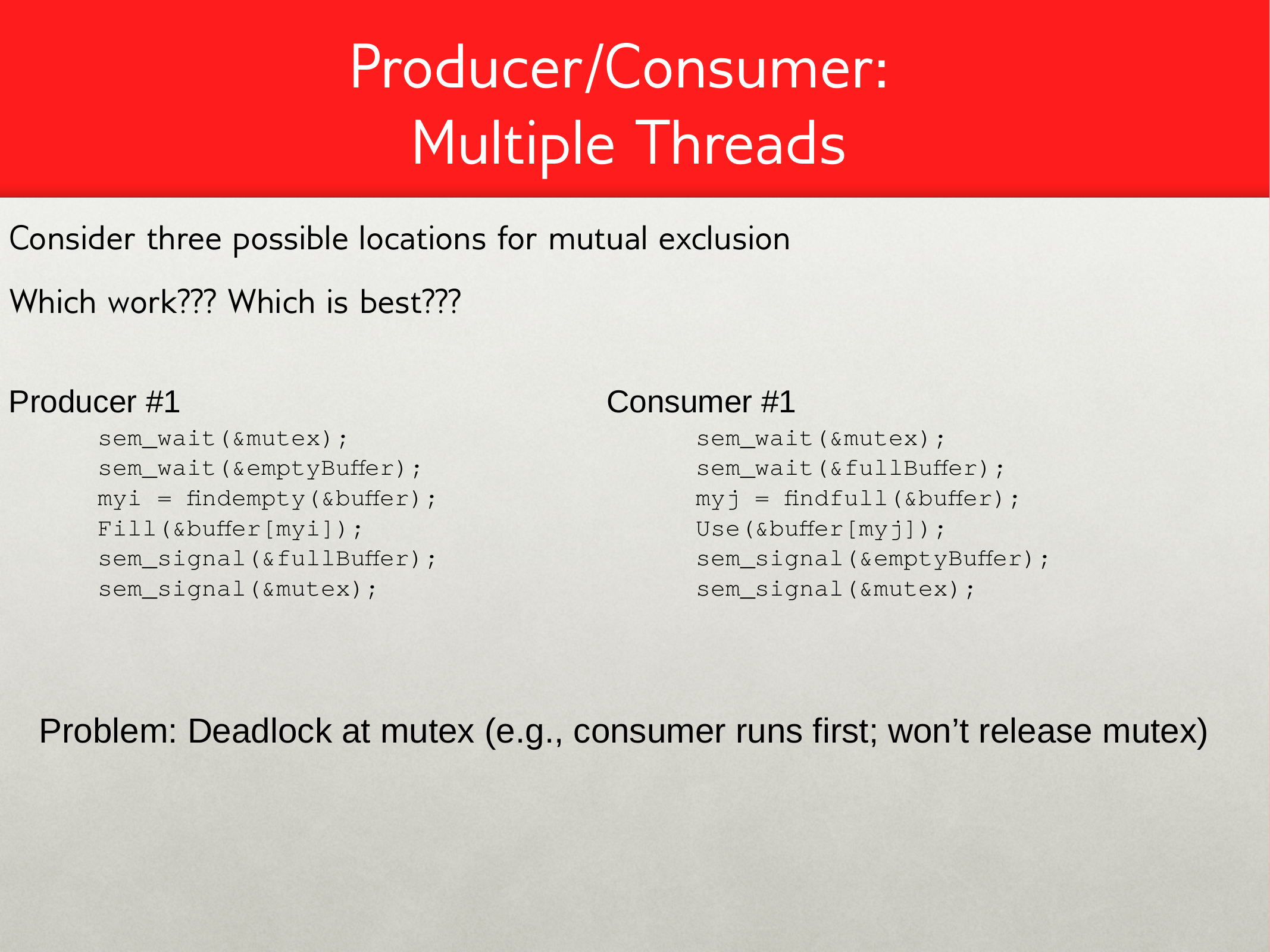

# Producer/Consumer: Multiple Threads
Consider three possible locations for mutual exclusion
Which work??? Which is best???
Consumer #1
	sem_wait(&mutex);
	sem_wait(&fullBuffer);
	myj = findfull(&buffer);
	Use(&buffer[myj]);
	sem_signal(&emptyBuffer);
	sem_signal(&mutex);
Producer #1
	sem_wait(&mutex);
	sem_wait(&emptyBuffer);
	myi = findempty(&buffer);
	Fill(&buffer[myi]);
	sem_signal(&fullBuffer);
	sem_signal(&mutex);
Problem: Deadlock at mutex (e.g., consumer runs first; won’t release mutex)